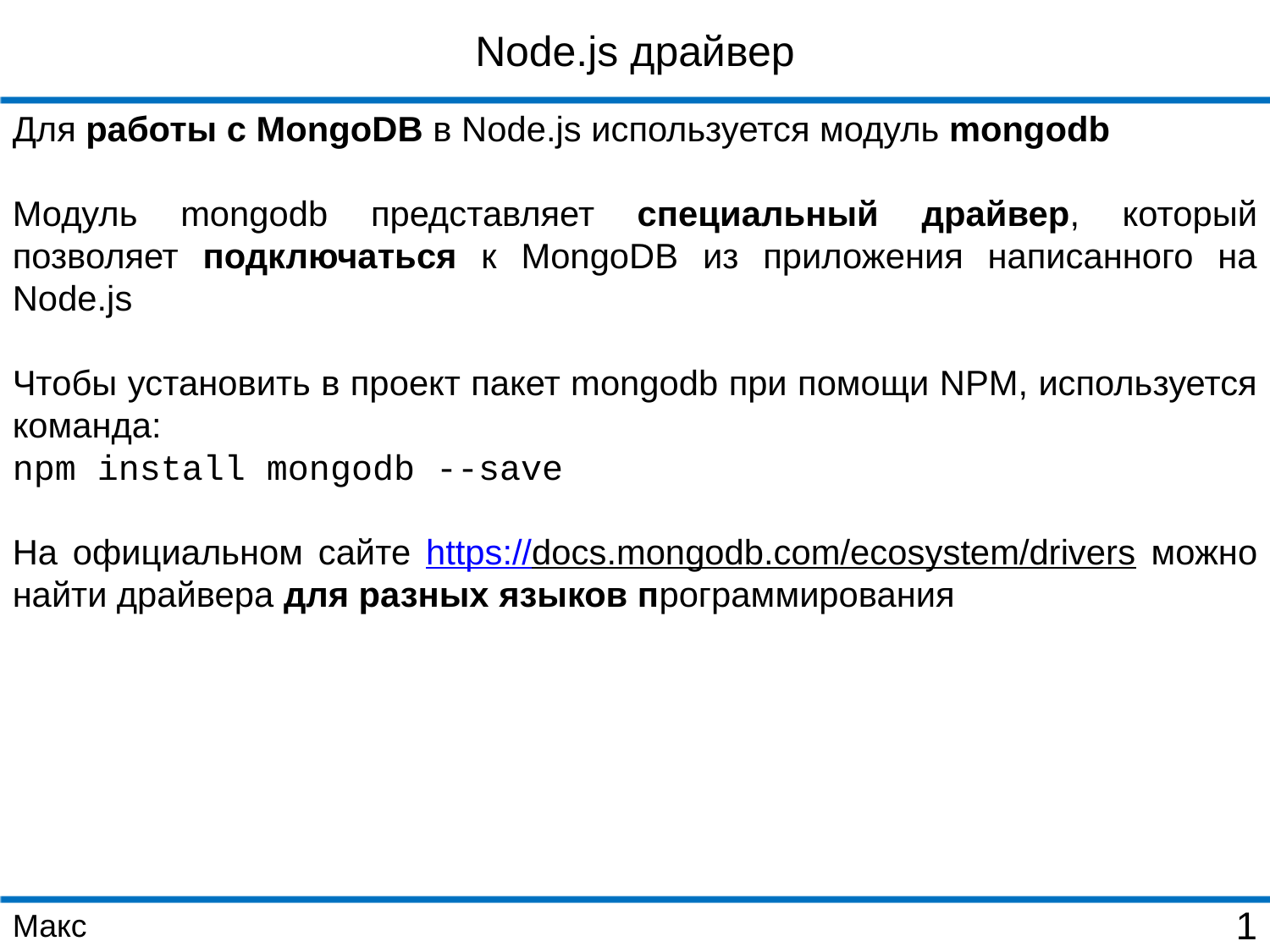

Node.js драйвер
Для работы с MongoDB в Node.js используется модуль mongodb

Модуль mongodb представляет специальный драйвер, который позволяет подключаться к MongoDB из приложения написанного на Node.js

Чтобы установить в проект пакет mongodb при помощи NPM, используется команда:
npm install mongodb --save

На официальном сайте https://docs.mongodb.com/ecosystem/drivers можно найти драйвера для разных языков программирования
Макс
1